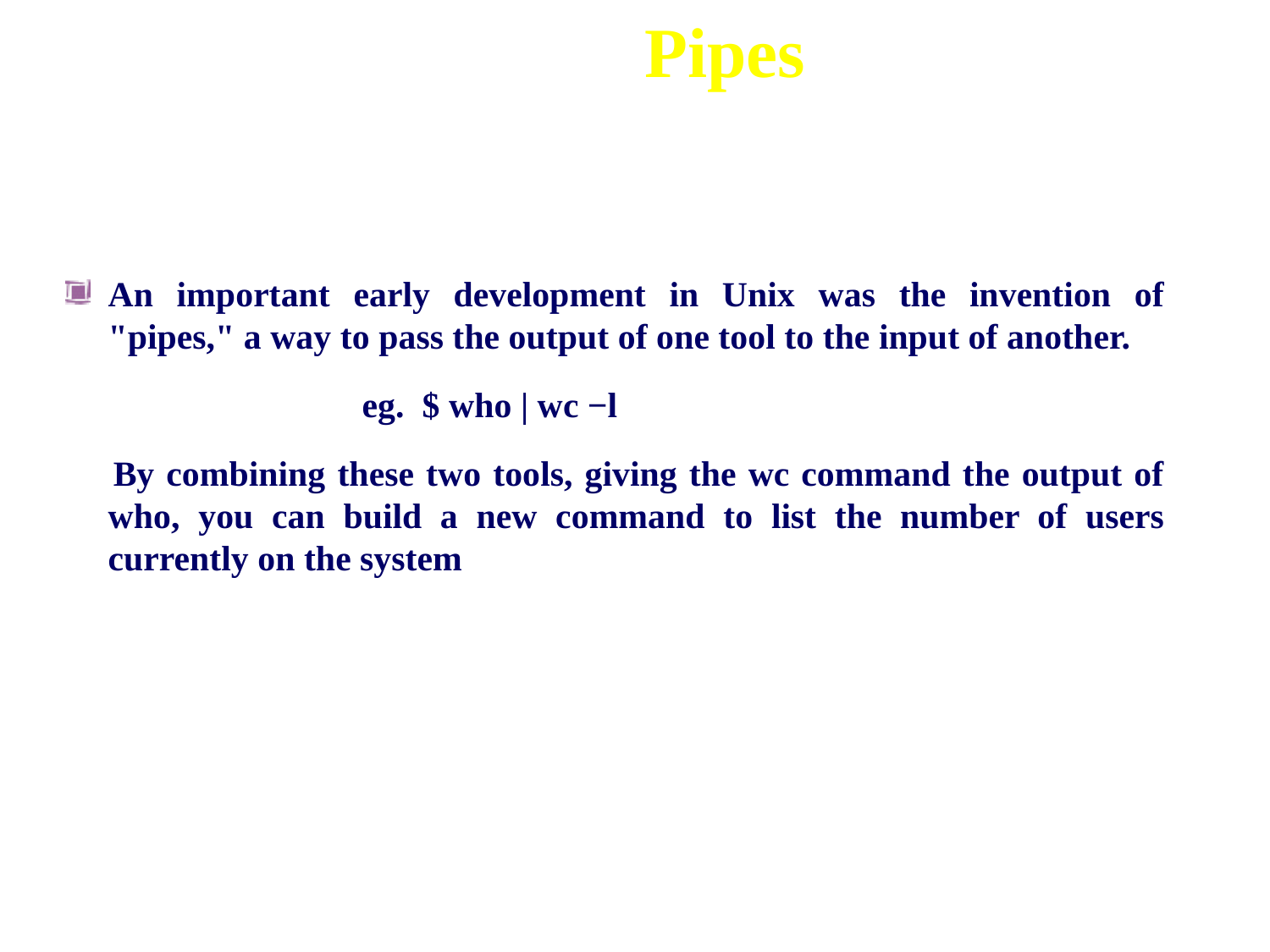

Pipes
An important early development in Unix was the invention of "pipes," a way to pass the output of one tool to the input of another.
			eg.  $ who | wc −l
    By combining these two tools, giving the wc command the output of who, you can build a new command to list the number of users currently on the system